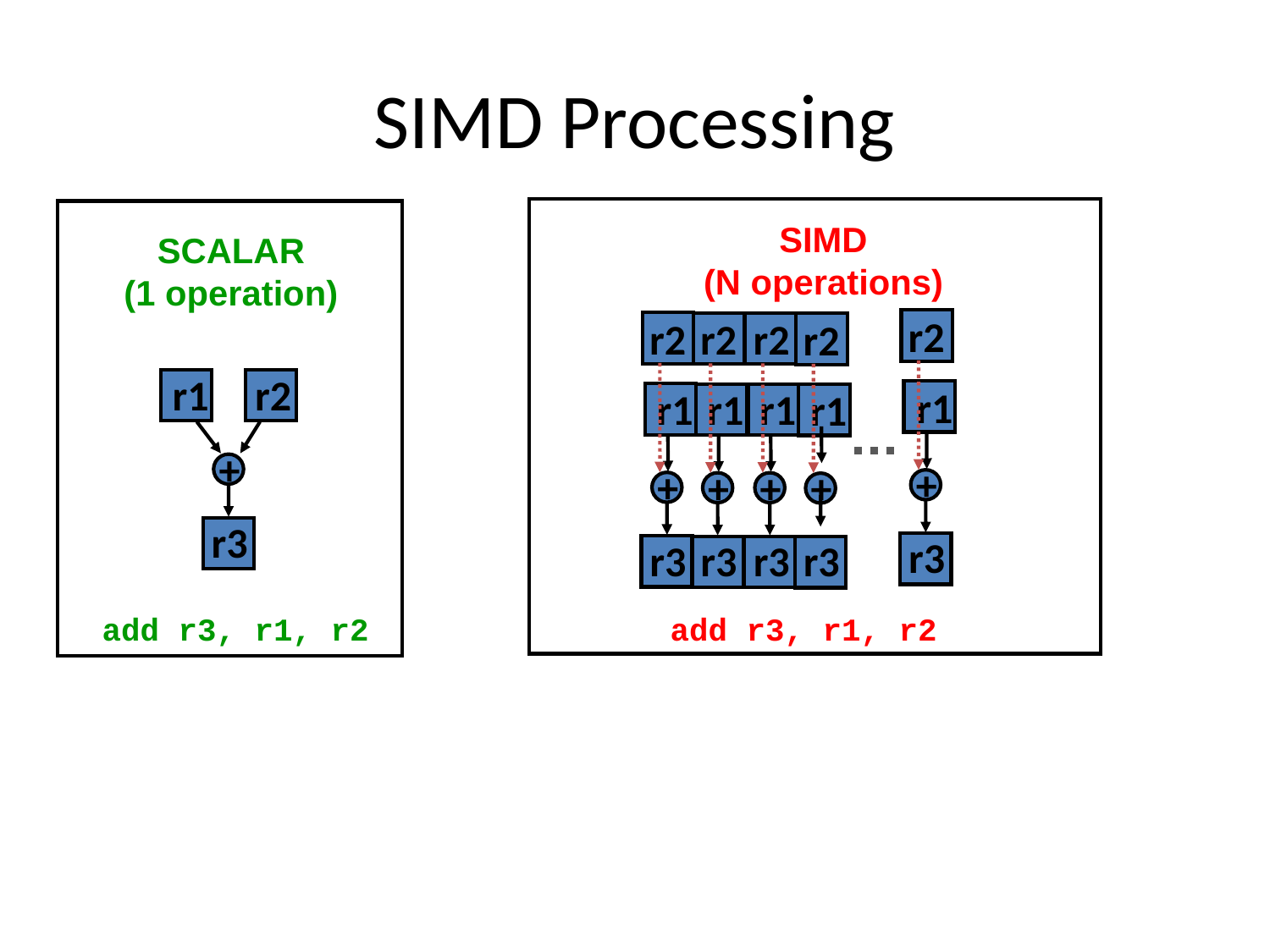

# SIMD Processing

SIMD
(N operations)
SCALAR
(1 operation)
r2
r2
r2
r2
r2

r2
r1

+

r3

r1
r1
r1
r1
r1

+
+
+
+
+

r3
r3
r3
r3
r3

add r3, r1, r2
add r3, r1, r2